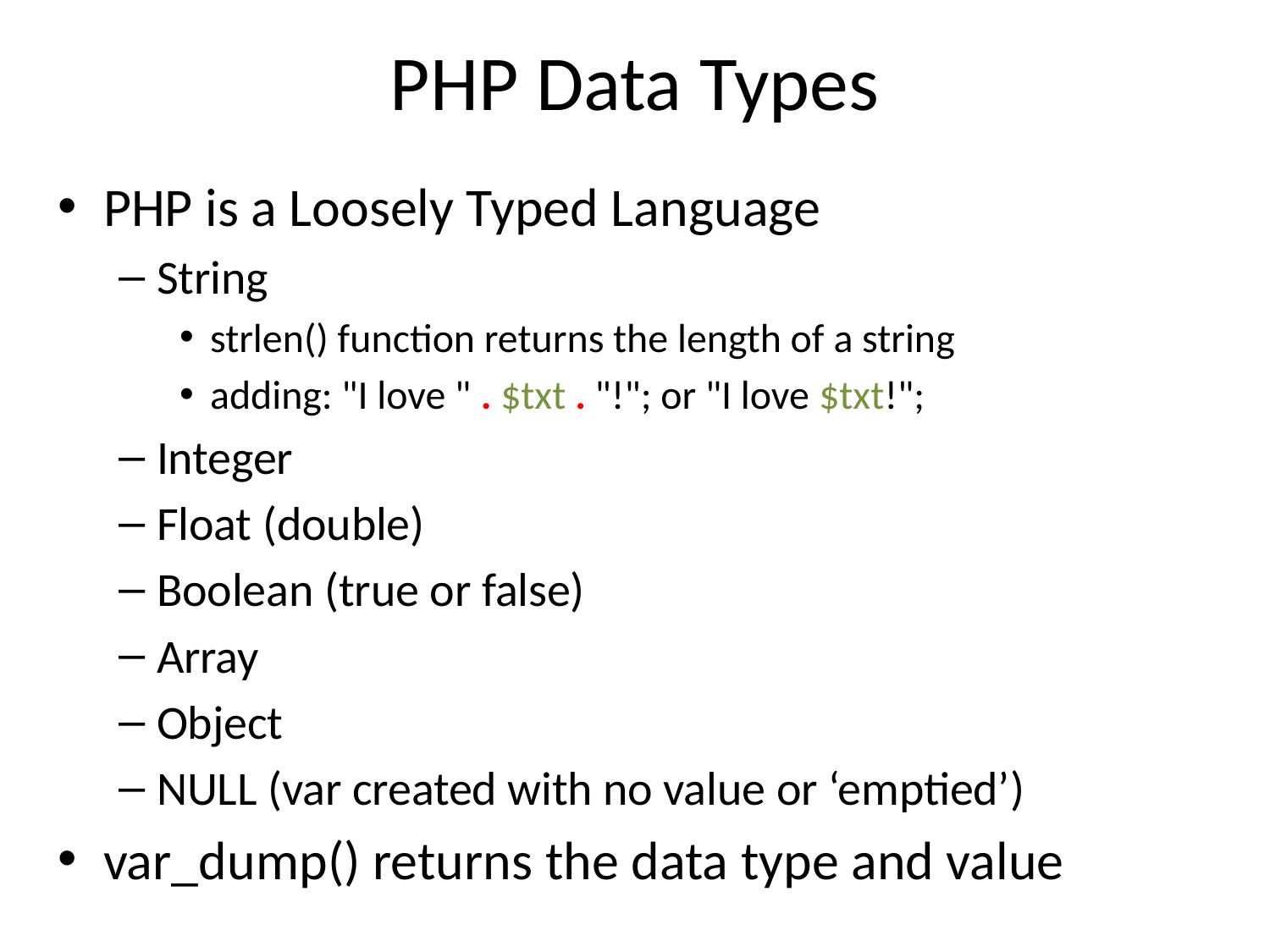

# PHP Data Types
PHP is a Loosely Typed Language
String
strlen() function returns the length of a string
adding: "I love " . $txt . "!"; or "I love $txt!";
Integer
Float (double)
Boolean (true or false)
Array
Object
NULL (var created with no value or ‘emptied’)
var_dump() returns the data type and value